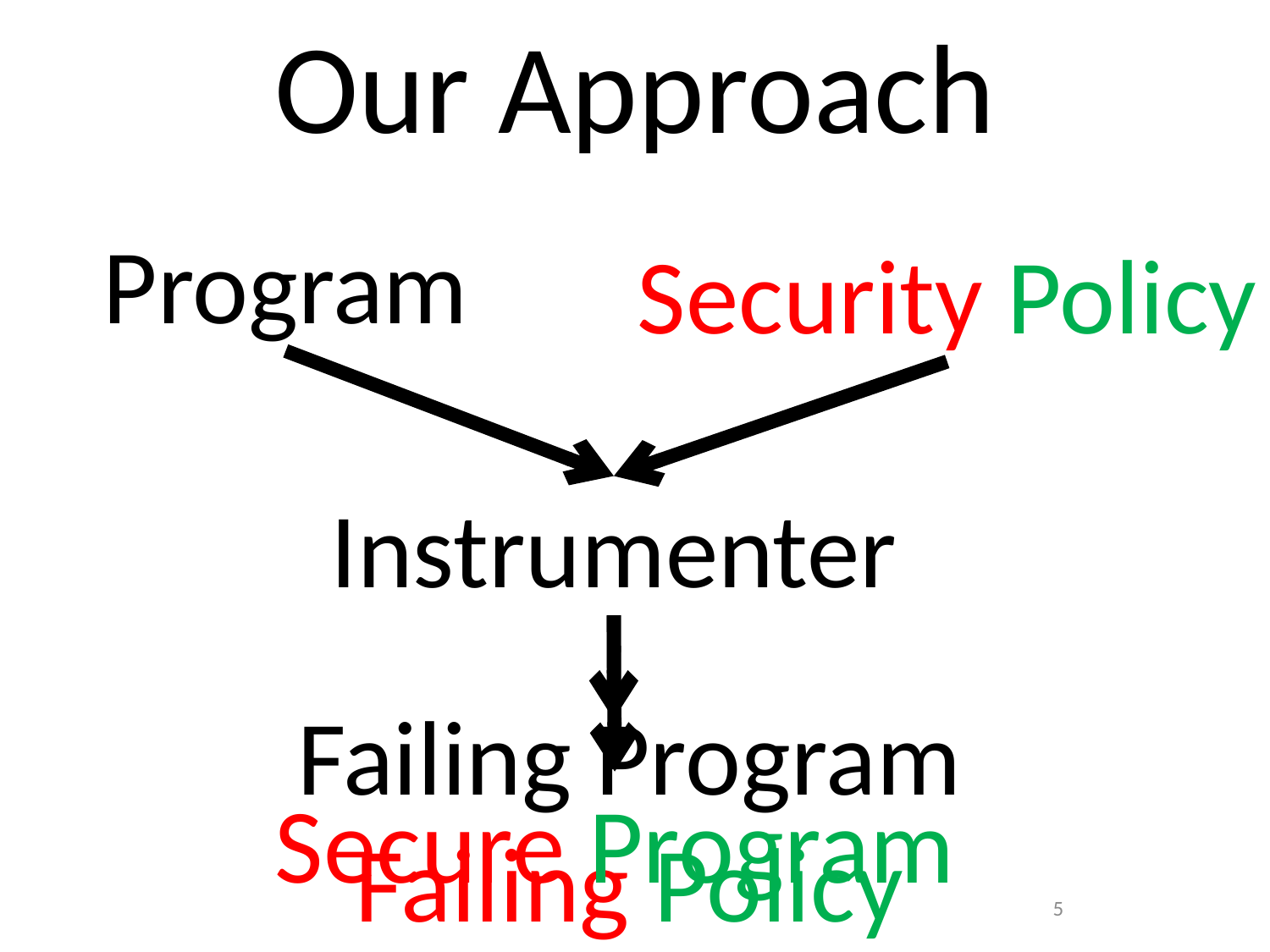

Our Approach
Program
Security Policy
Instrumenter
Failing Program
Failing Policy
Secure Program
5